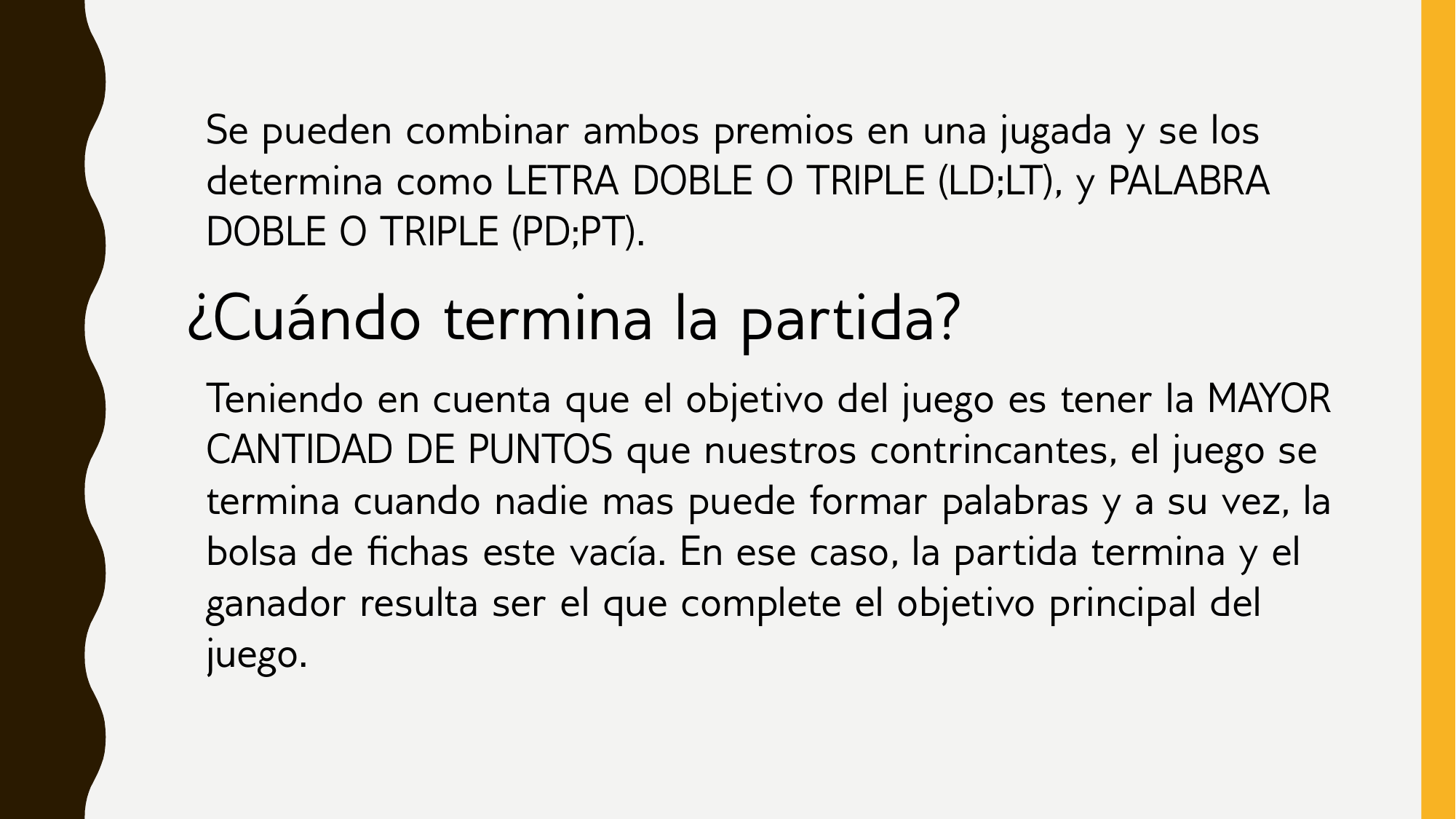

Se pueden combinar ambos premios en una jugada y se los determina como LETRA DOBLE O TRIPLE (LD;LT), y PALABRA DOBLE O TRIPLE (PD;PT).
¿Cuándo termina la partida?
Teniendo en cuenta que el objetivo del juego es tener la MAYOR CANTIDAD DE PUNTOS que nuestros contrincantes, el juego se termina cuando nadie mas puede formar palabras y a su vez, la bolsa de fichas este vacía. En ese caso, la partida termina y el ganador resulta ser el que complete el objetivo principal del juego.